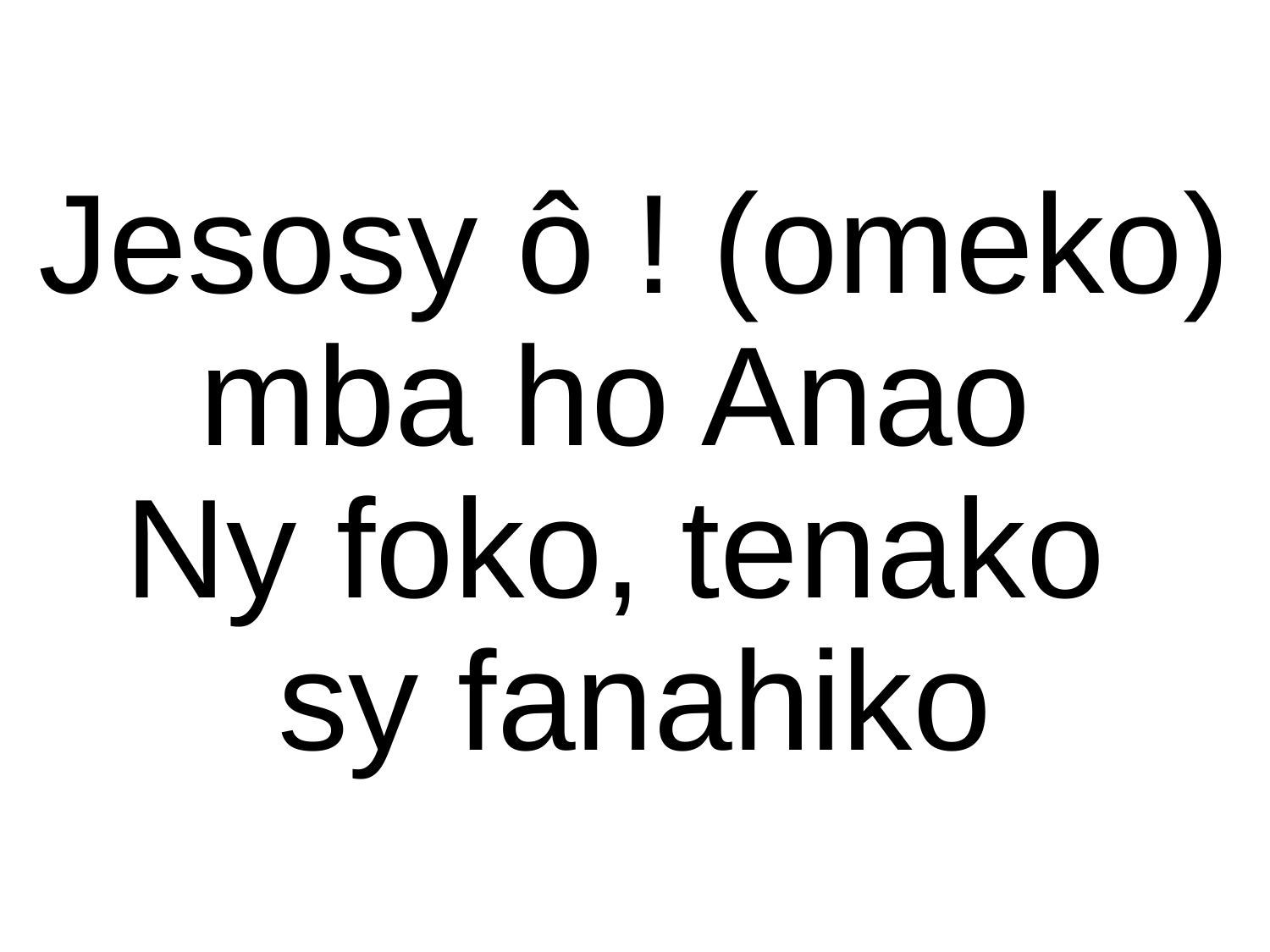

Jesosy ô ! (omeko) mba ho Anao
Ny foko, tenako
sy fanahiko